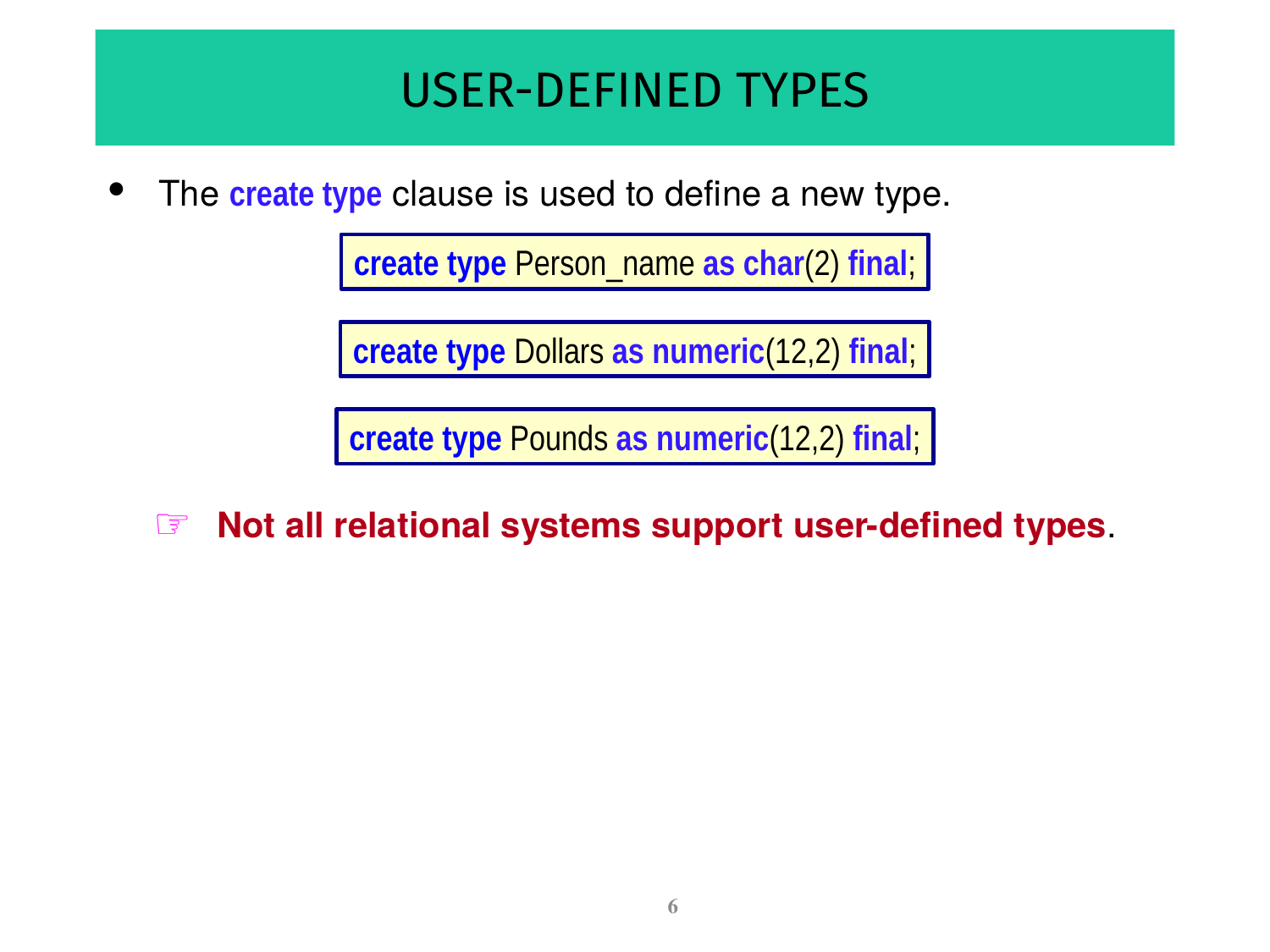

# USER-DEFINED TYPES
The create type clause is used to define a new type.
create type Person_name as char(2) final;
create type Dollars as numeric(12,2) final;
create type Pounds as numeric(12,2) final;
Not all relational systems support user-defined types.
6